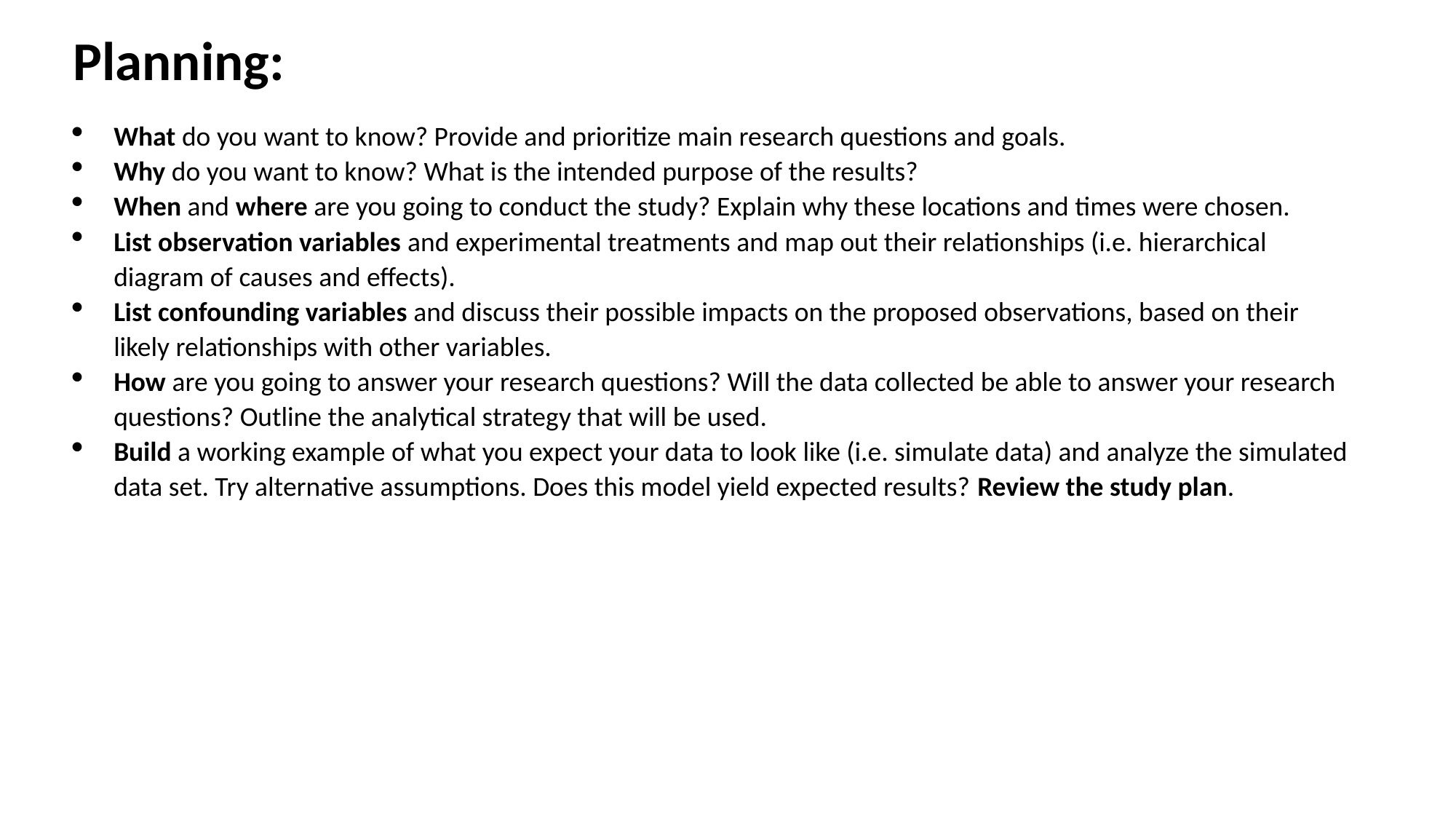

# Planning:
What do you want to know? Provide and prioritize main research questions and goals.
Why do you want to know? What is the intended purpose of the results?
When and where are you going to conduct the study? Explain why these locations and times were chosen.
List observation variables and experimental treatments and map out their relationships (i.e. hierarchical diagram of causes and effects).
List confounding variables and discuss their possible impacts on the proposed observations, based on their likely relationships with other variables.
How are you going to answer your research questions? Will the data collected be able to answer your research questions? Outline the analytical strategy that will be used.
Build a working example of what you expect your data to look like (i.e. simulate data) and analyze the simulated data set. Try alternative assumptions. Does this model yield expected results? Review the study plan.